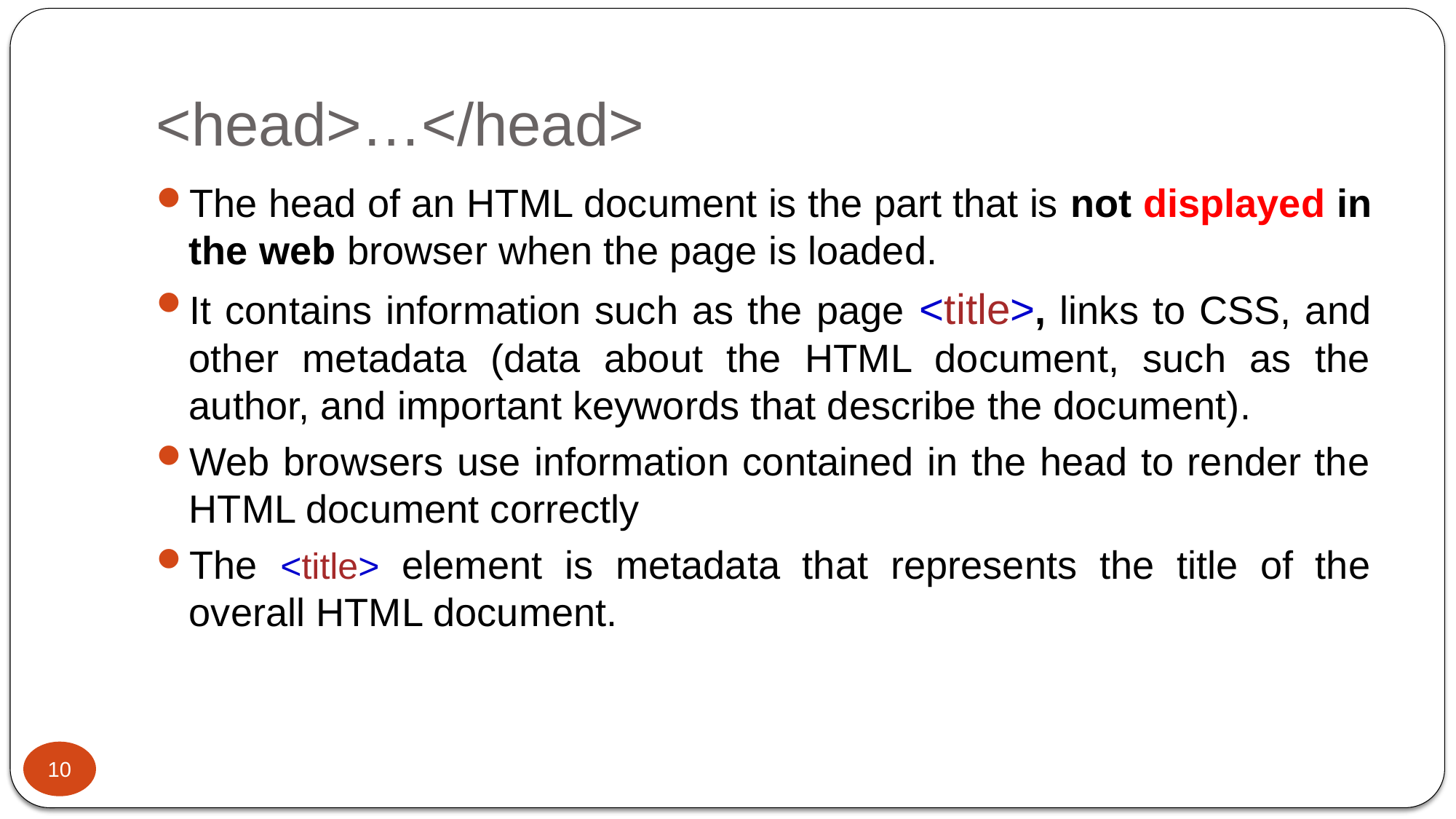

# <head>…</head>
The head of an HTML document is the part that is not displayed in the web browser when the page is loaded.
It contains information such as the page <title>, links to CSS, and other metadata (data about the HTML document, such as the author, and important keywords that describe the document).
Web browsers use information contained in the head to render the HTML document correctly
The <title> element is metadata that represents the title of the overall HTML document.

10